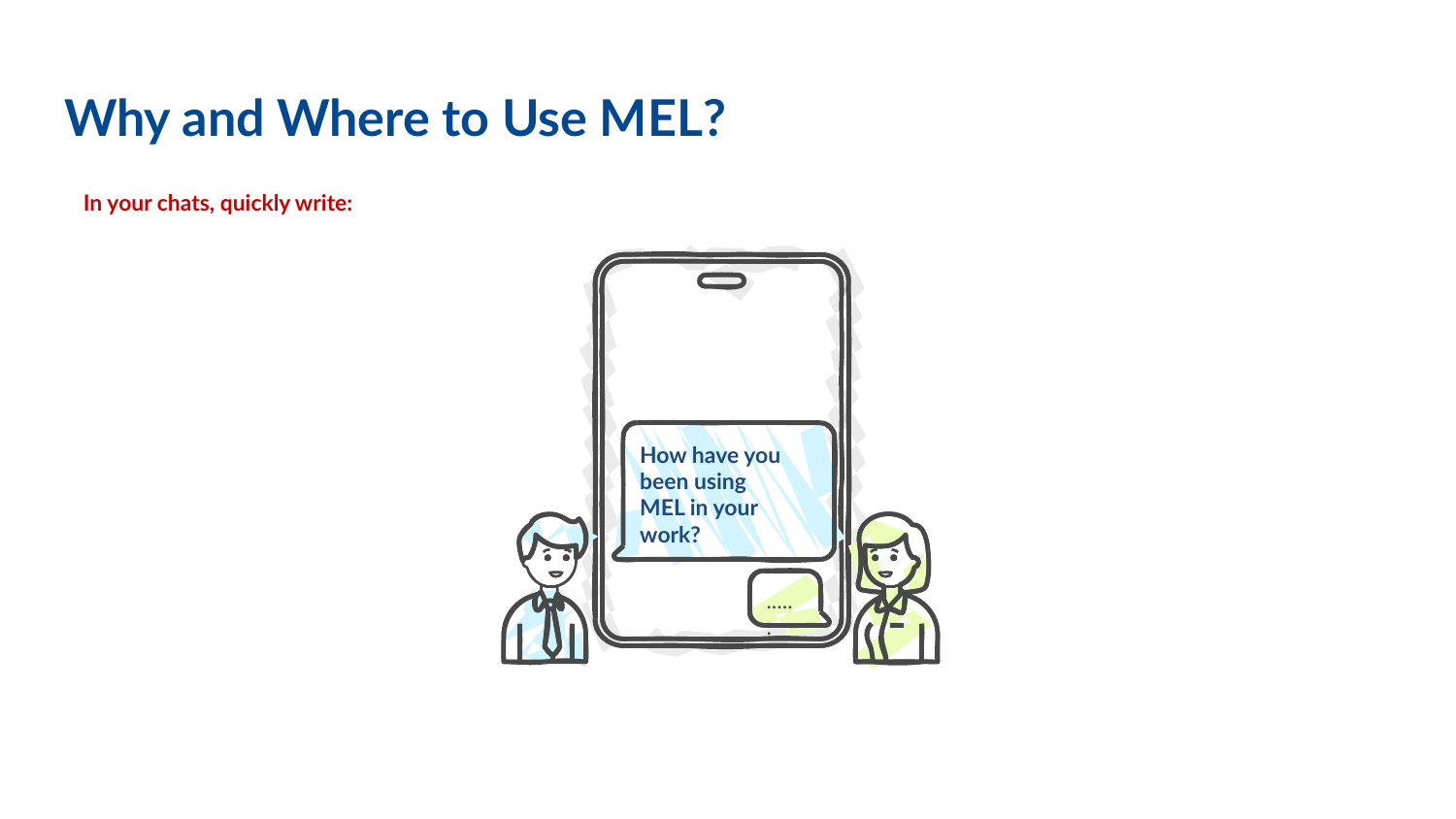

Why and Where to Use MEL?

In your chats, quickly write:

How have you
been using
MEL in your
work?

......